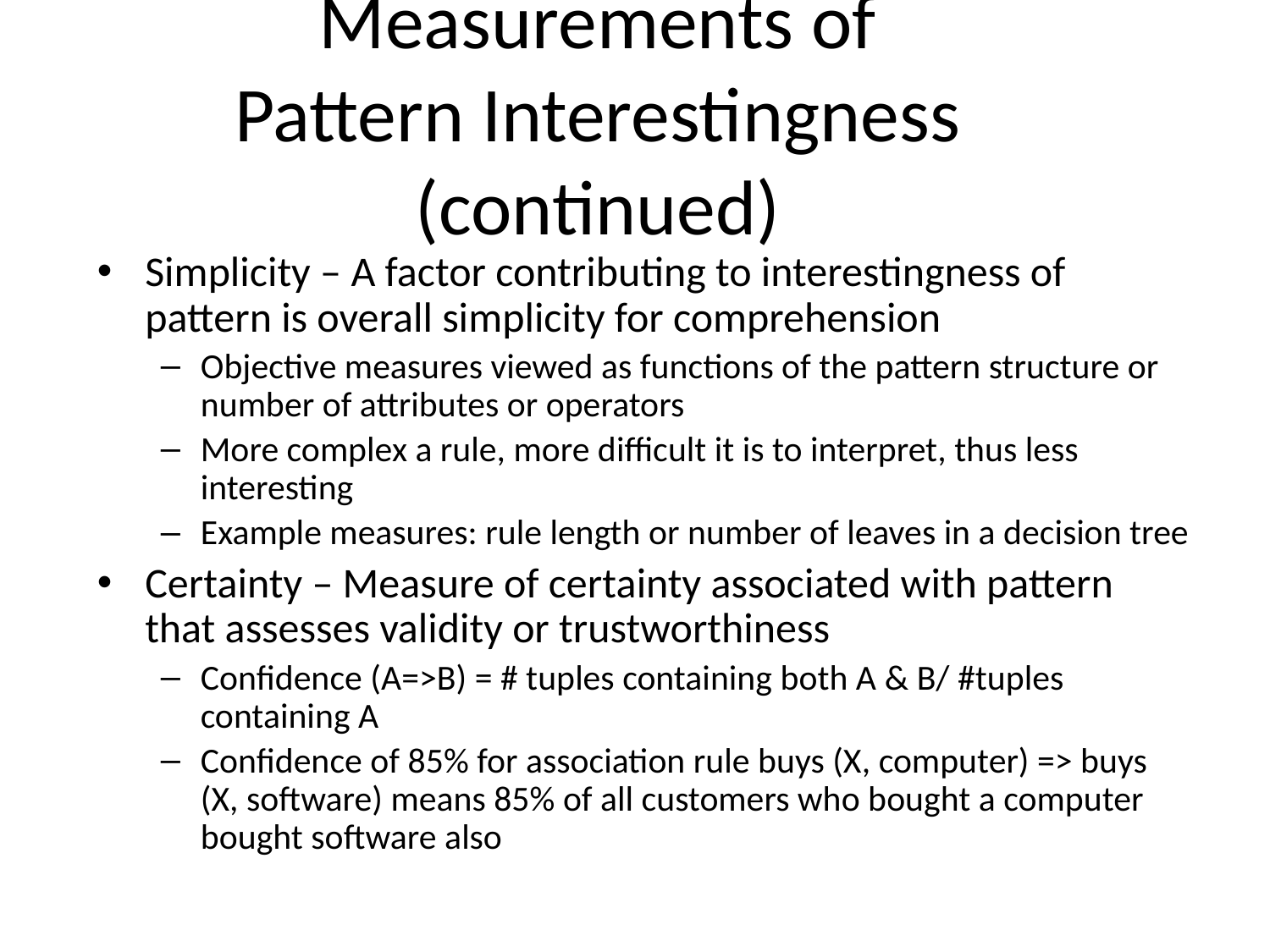

# Measurements of Pattern Interestingness (continued)
Simplicity – A factor contributing to interestingness of pattern is overall simplicity for comprehension
Objective measures viewed as functions of the pattern structure or number of attributes or operators
More complex a rule, more difficult it is to interpret, thus less interesting
Example measures: rule length or number of leaves in a decision tree
Certainty – Measure of certainty associated with pattern that assesses validity or trustworthiness
Confidence (A=>B) = # tuples containing both A & B/ #tuples containing A
Confidence of 85% for association rule buys (X, computer) => buys (X, software) means 85% of all customers who bought a computer bought software also